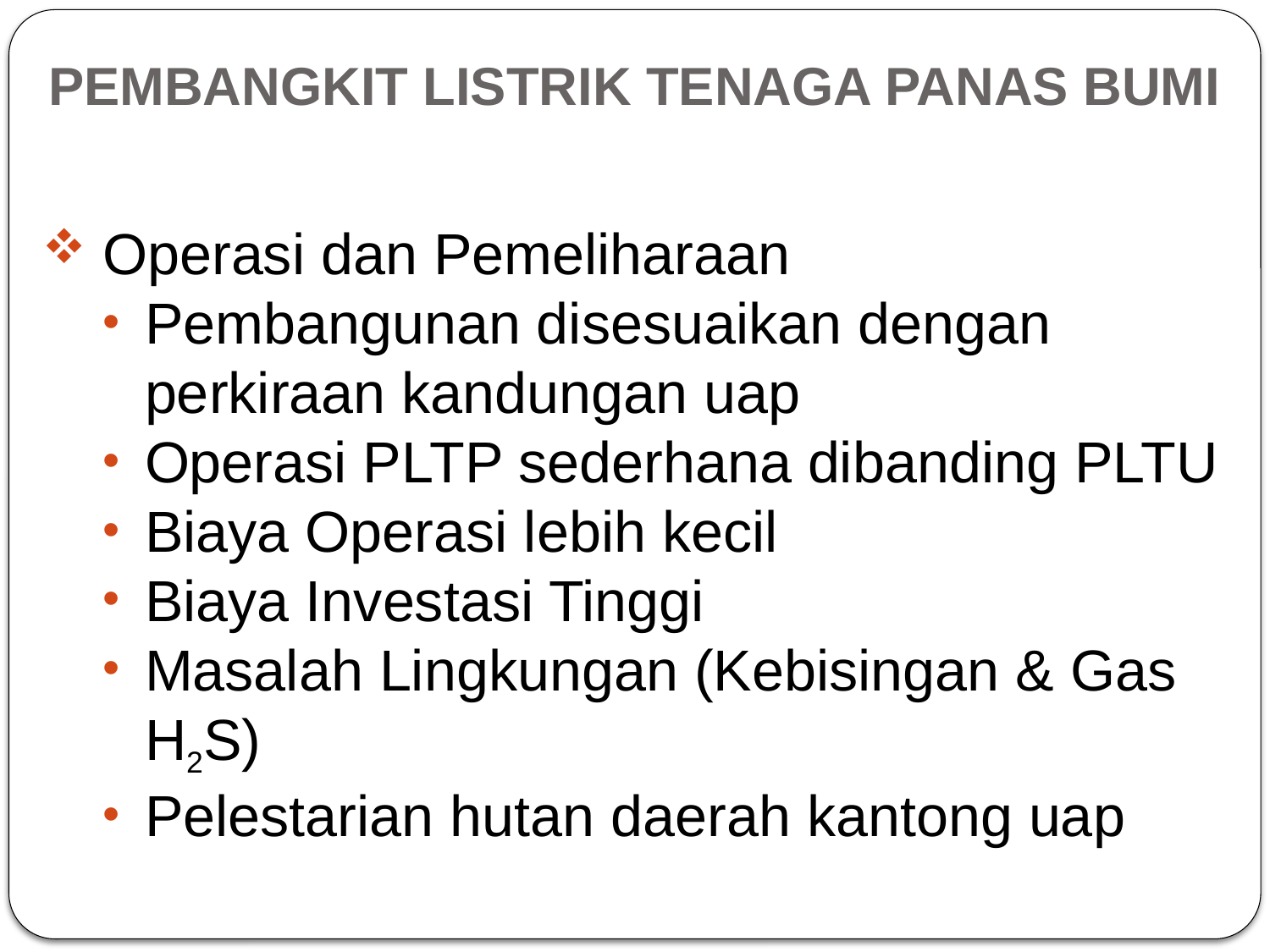

# PEMBANGKIT LISTRIK TENAGA PANAS BUMI
Operasi dan Pemeliharaan
Pembangunan disesuaikan dengan perkiraan kandungan uap
Operasi PLTP sederhana dibanding PLTU
Biaya Operasi lebih kecil
Biaya Investasi Tinggi
Masalah Lingkungan (Kebisingan & Gas H2S)
Pelestarian hutan daerah kantong uap